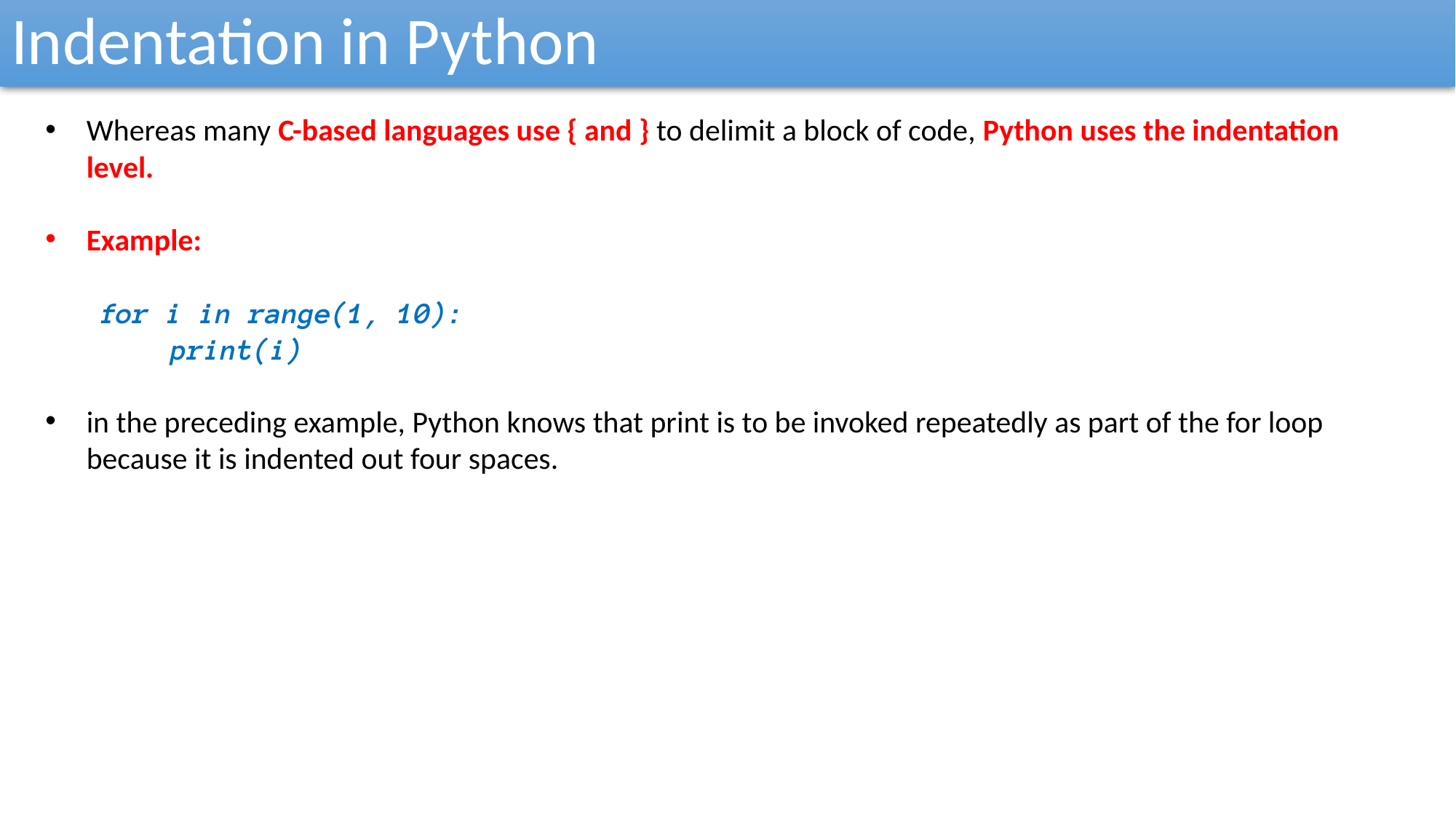

Indentation in Python
Whereas many C-based languages use { and } to delimit a block of code, Python uses the indentation level.

Example:

for i in range(1, 10):
 print(i)

in the preceding example, Python knows that print is to be invoked repeatedly as part of the for loop because it is indented out four spaces.